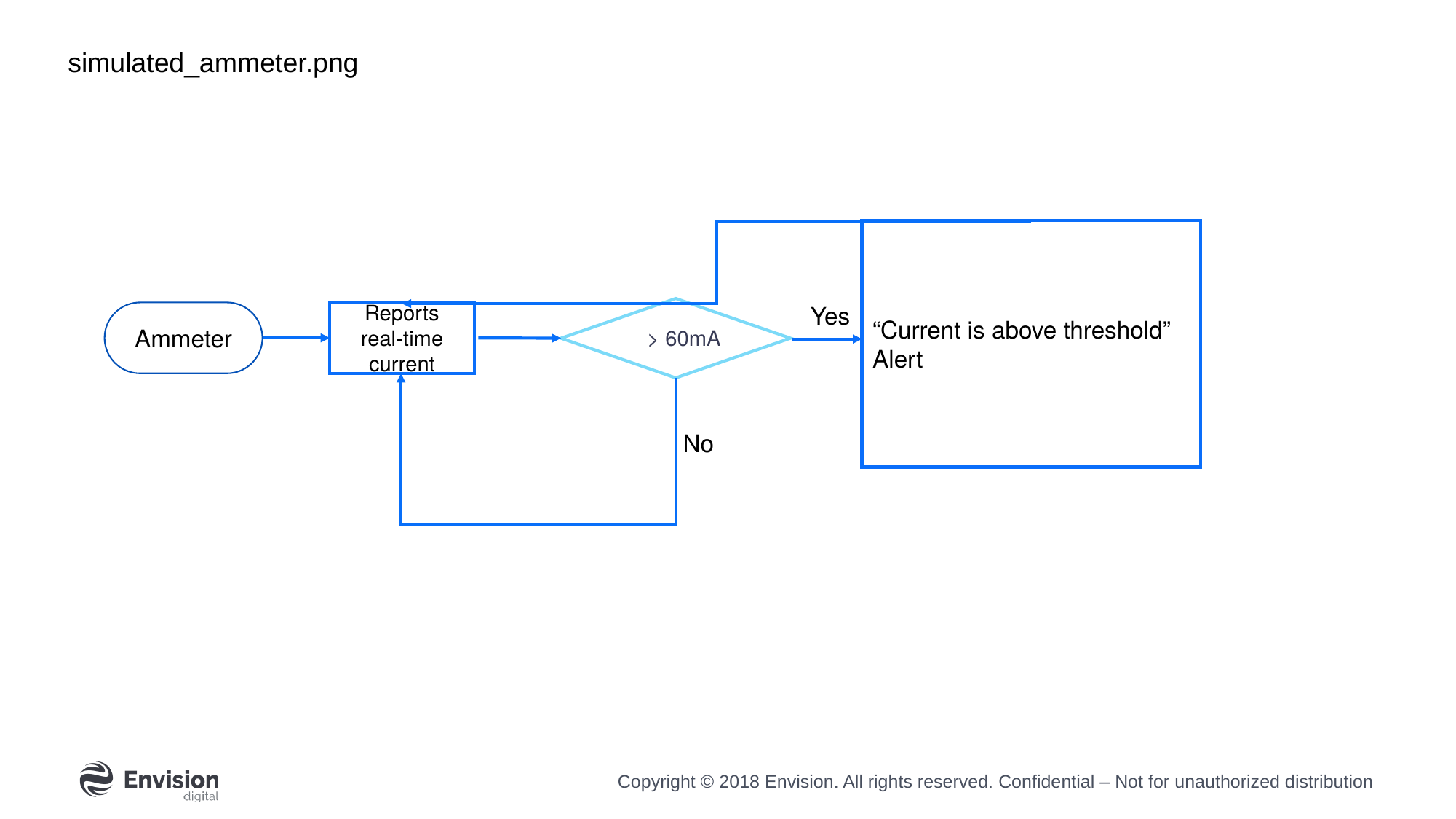

simulated_ammeter.png
“Current is above threshold” Alert

Reports real-time current
> 60mA
Yes
Ammeter
No